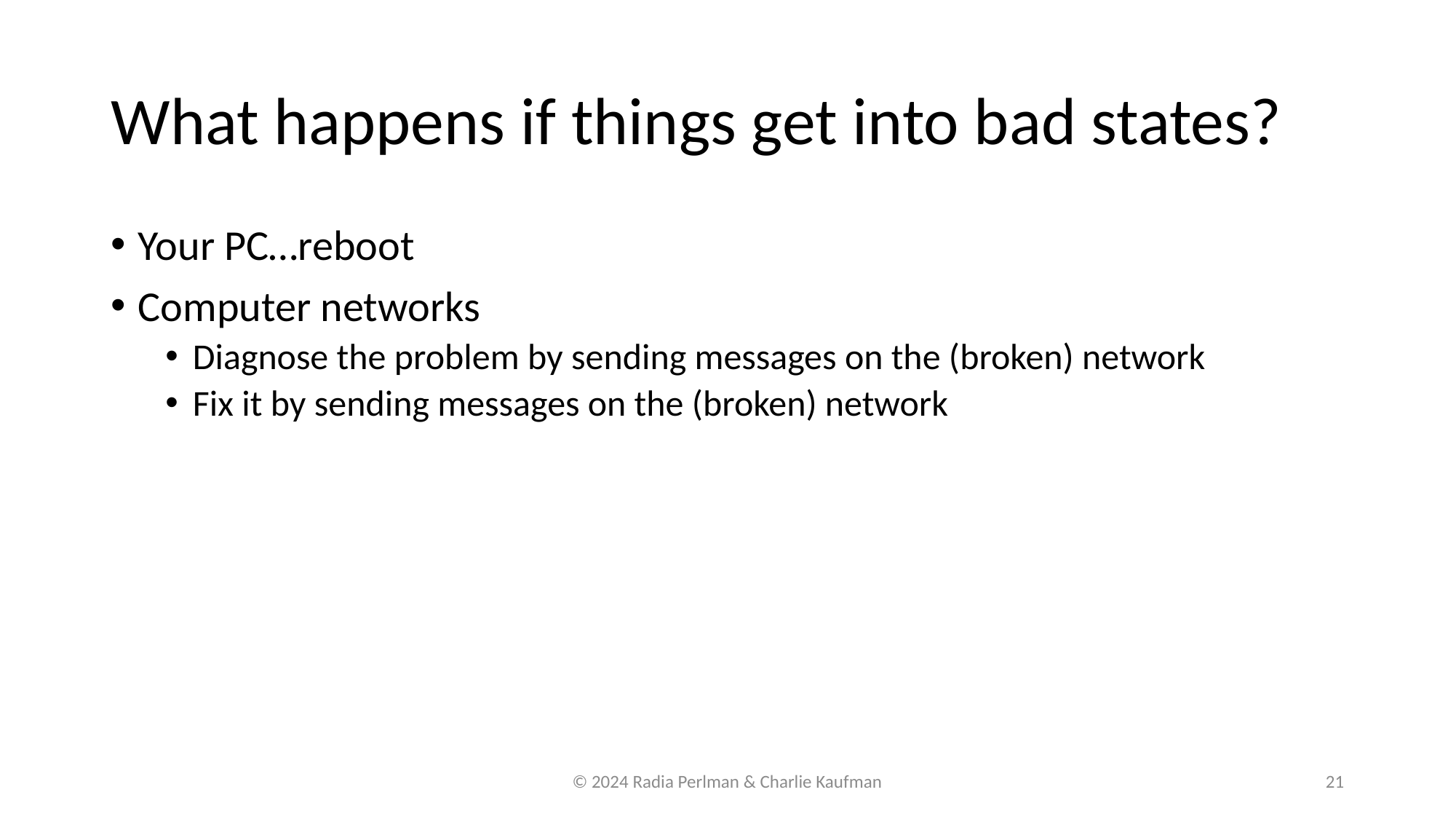

# What happens if things get into bad states?
Your PC…reboot
Computer networks
Diagnose the problem by sending messages on the (broken) network
Fix it by sending messages on the (broken) network
© 2024 Radia Perlman & Charlie Kaufman
21